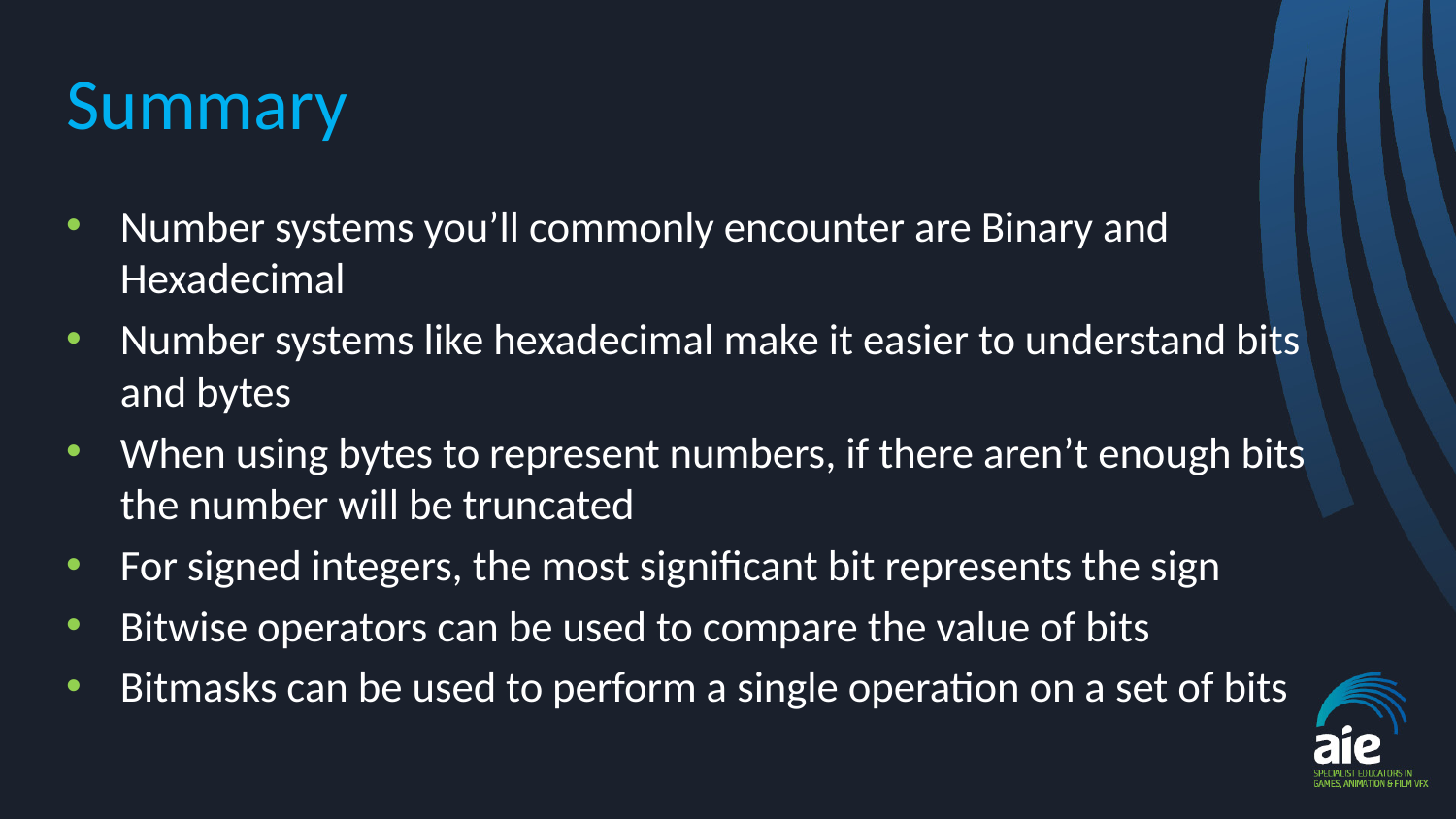

# Summary
Number systems you’ll commonly encounter are Binary and Hexadecimal
Number systems like hexadecimal make it easier to understand bits and bytes
When using bytes to represent numbers, if there aren’t enough bits the number will be truncated
For signed integers, the most significant bit represents the sign
Bitwise operators can be used to compare the value of bits
Bitmasks can be used to perform a single operation on a set of bits